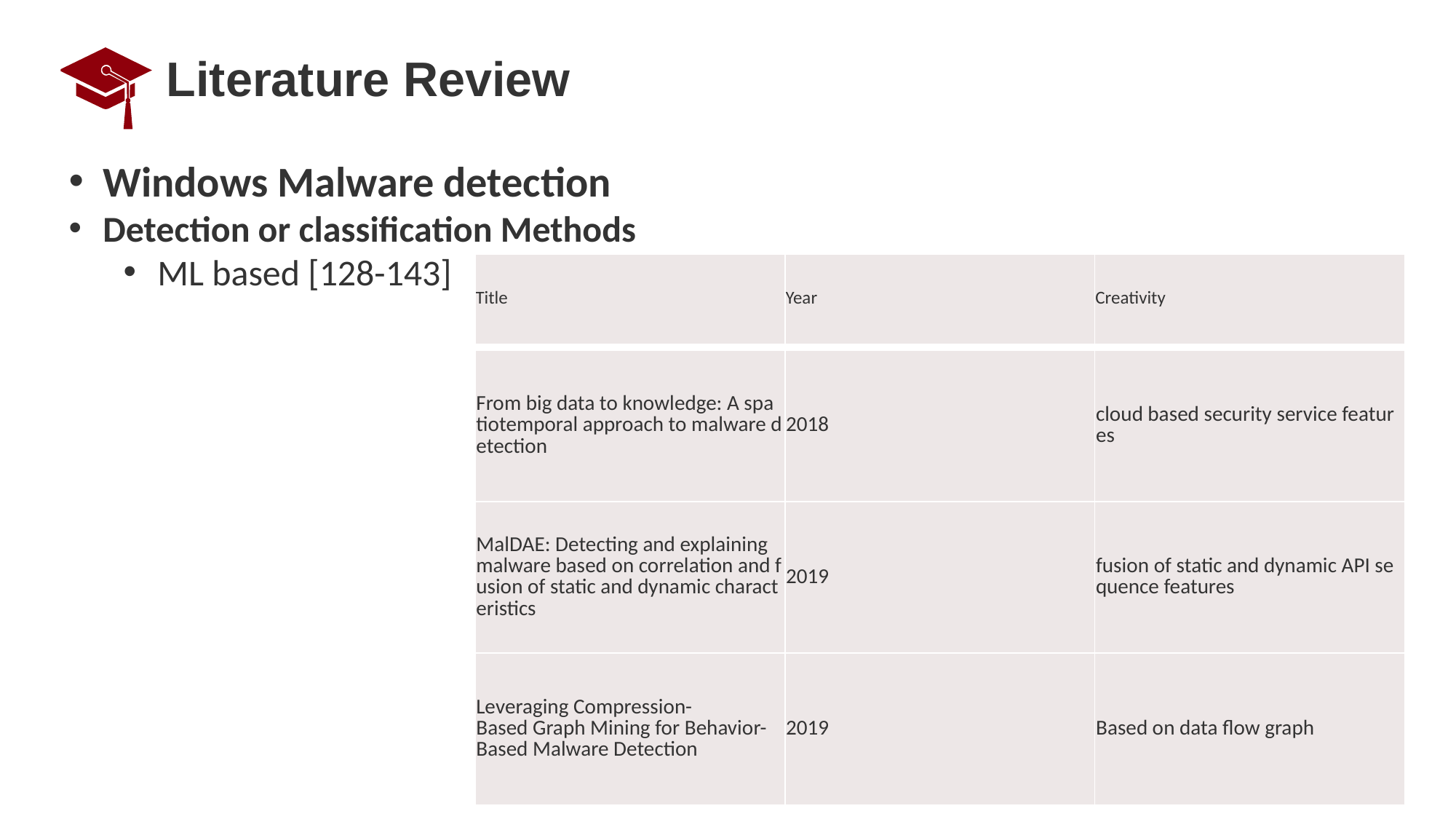

# Literature Review
Windows Malware detection
Detection or classification Methods
ML based [128-143]

| Title | Year | Creativity |
| --- | --- | --- |
| From big data to knowledge: A spatiotemporal approach to malware detection | 2018 | cloud based security service features |
| --- | --- | --- |
| MalDAE: Detecting and explaining malware based on correlation and fusion of static and dynamic characteristics | 2019 | fusion of static and dynamic API sequence features |
| Leveraging Compression-Based Graph Mining for Behavior-Based Malware Detection | 2019 | Based on data flow graph |